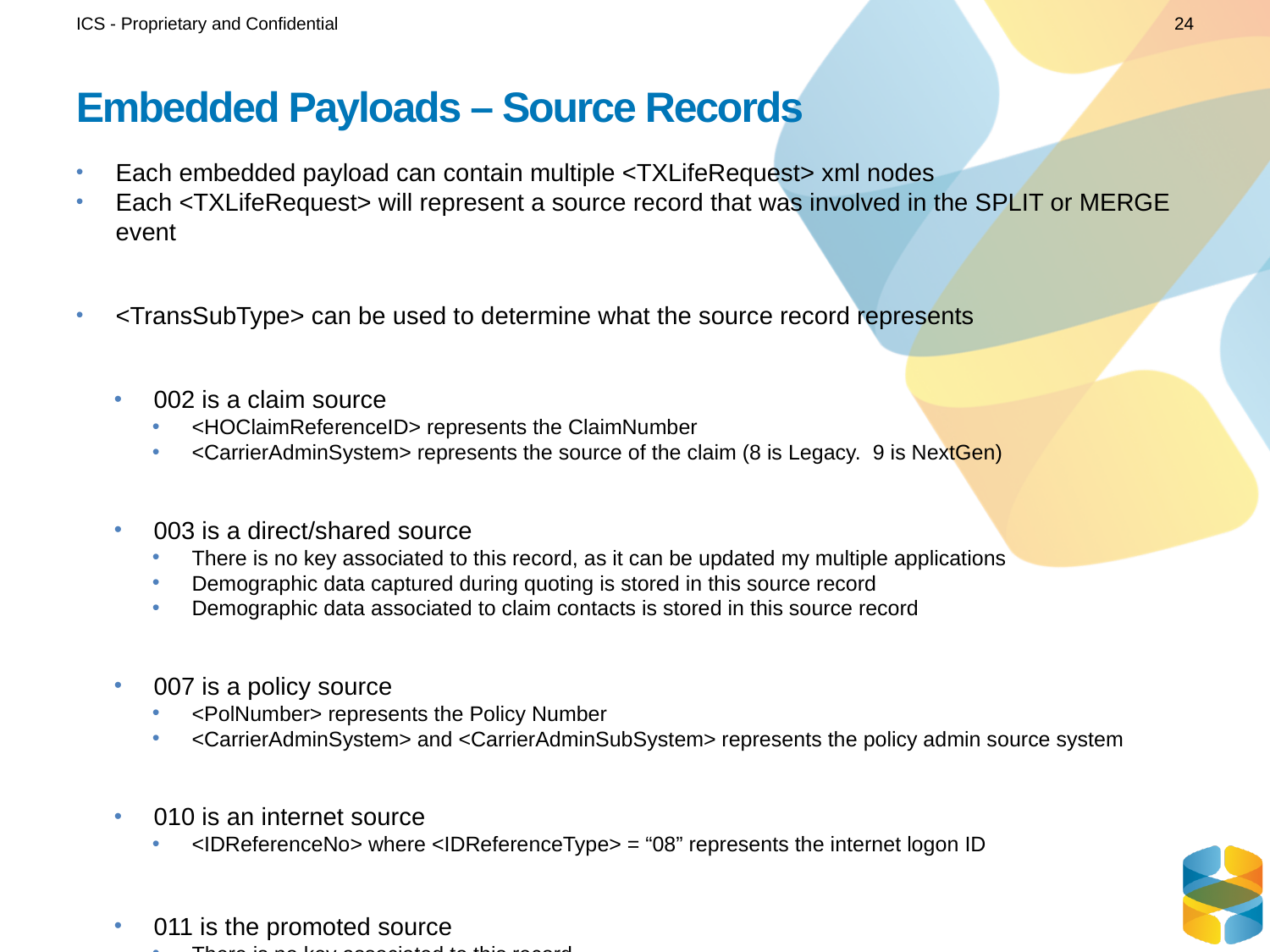

ICS - Proprietary and Confidential
24
# Embedded Payloads – Source Records
Each embedded payload can contain multiple <TXLifeRequest> xml nodes
Each <TXLifeRequest> will represent a source record that was involved in the SPLIT or MERGE event

<TransSubType> can be used to determine what the source record represents

002 is a claim source
<HOClaimReferenceID> represents the ClaimNumber
<CarrierAdminSystem> represents the source of the claim (8 is Legacy.  9 is NextGen)

003 is a direct/shared source
There is no key associated to this record, as it can be updated my multiple applications
Demographic data captured during quoting is stored in this source record
Demographic data associated to claim contacts is stored in this source record

007 is a policy source
<PolNumber> represents the Policy Number
<CarrierAdminSystem> and <CarrierAdminSubSystem> represents the policy admin source system

010 is an internet source
<IDReferenceNo> where <IDReferenceType> = “08” represents the internet logon ID

011 is the promoted source
There is no key associated to this record
This is an internal record generated by ICS